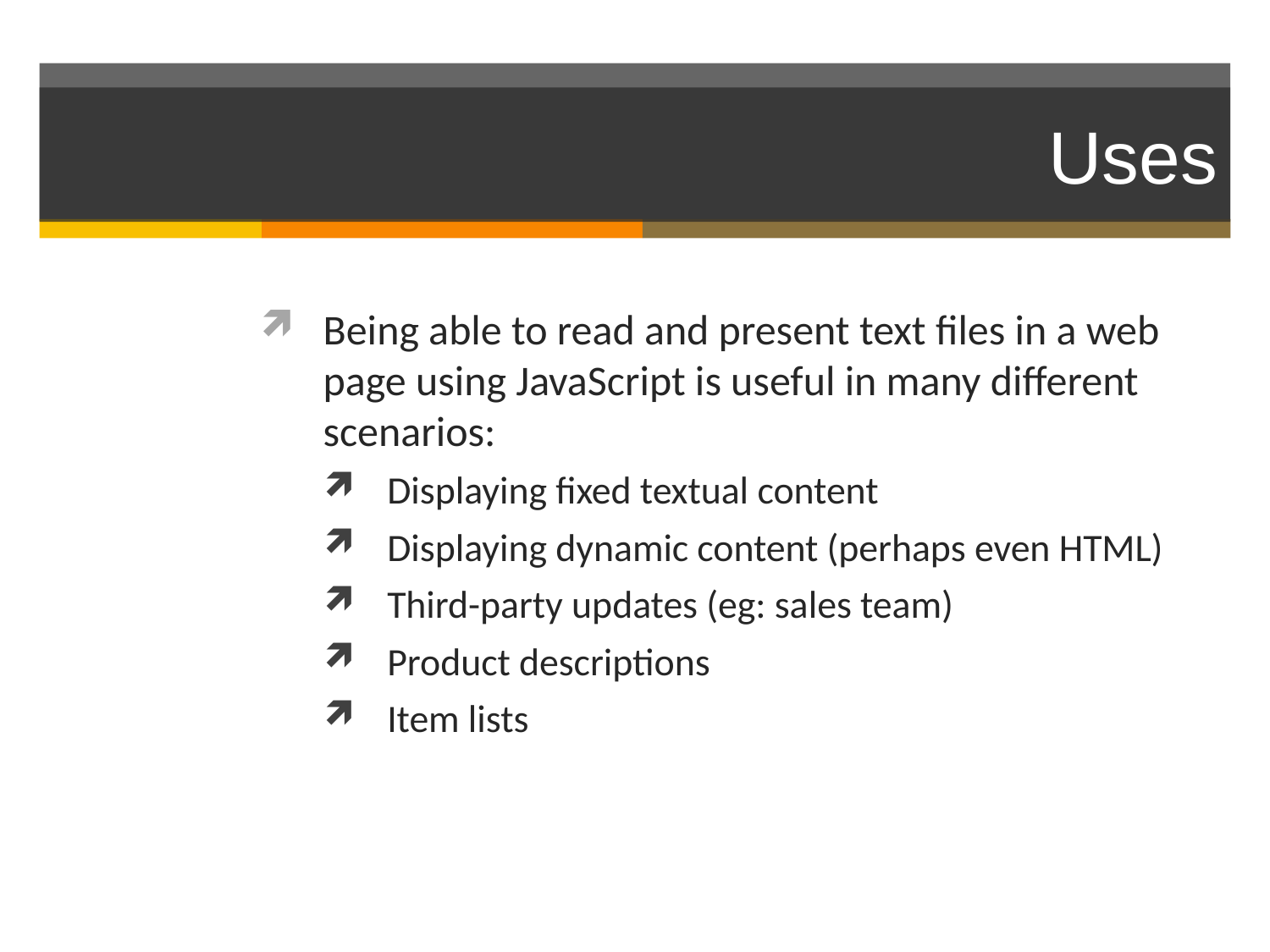

# Uses
Being able to read and present text files in a web page using JavaScript is useful in many different scenarios:
Displaying fixed textual content
Displaying dynamic content (perhaps even HTML)
Third-party updates (eg: sales team)
Product descriptions
Item lists